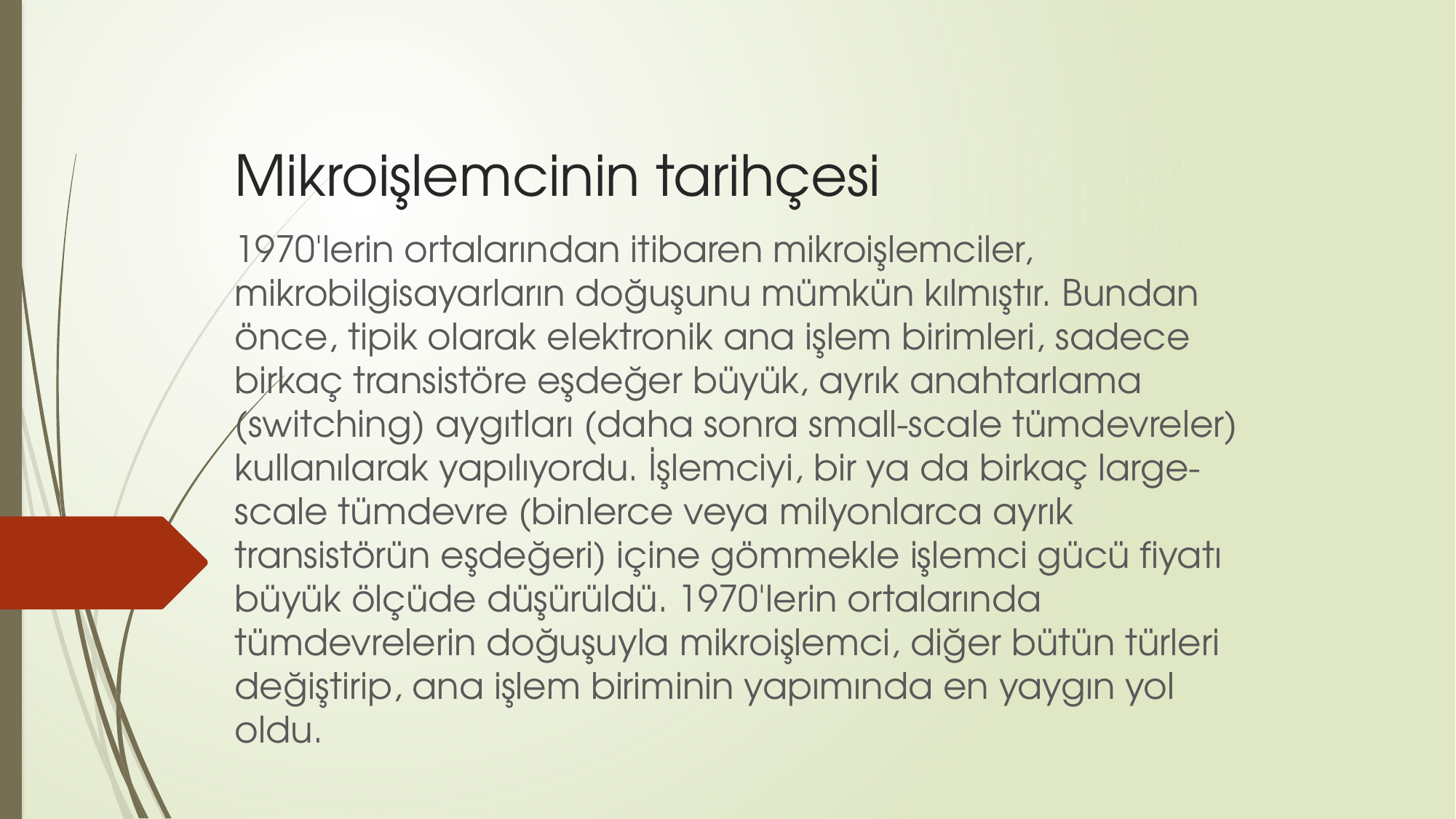

# Mikroişlemcinin tarihçesi
1970'lerin ortalarından itibaren mikroişlemciler, mikrobilgisayarların doğuşunu mümkün kılmıştır. Bundan önce, tipik olarak elektronik ana işlem birimleri, sadece birkaç transistöre eşdeğer büyük, ayrık anahtarlama (switching) aygıtları (daha sonra small-scale tümdevreler) kullanılarak yapılıyordu. İşlemciyi, bir ya da birkaç large-scale tümdevre (binlerce veya milyonlarca ayrık transistörün eşdeğeri) içine gömmekle işlemci gücü fiyatı büyük ölçüde düşürüldü. 1970'lerin ortalarında tümdevrelerin doğuşuyla mikroişlemci, diğer bütün türleri değiştirip, ana işlem biriminin yapımında en yaygın yol oldu.